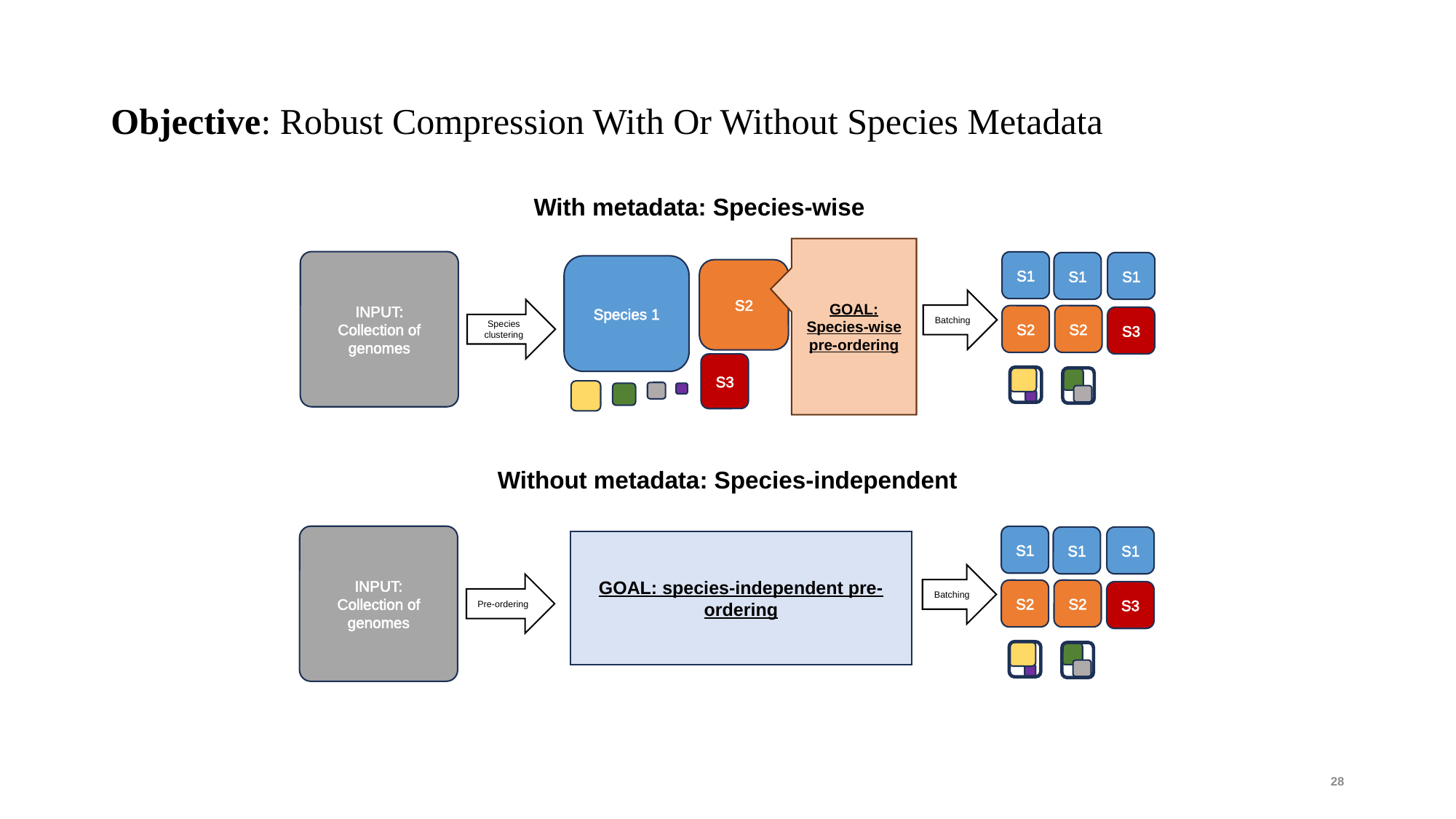

# Objective: Robust Compression With Or Without Species Metadata
With metadata: Species-wise
GOAL: Species-wise pre-ordering
INPUT:
Collection of genomes
S1
S1
S1
Species 1
S2
S3

Batching
Species clustering
S2
S2
S3

Without metadata: Species-independent
INPUT:
Collection of genomes
S1
S1
S1
GOAL: species-independent pre-ordering
Batching
Pre-ordering
S2
S2
S3

28